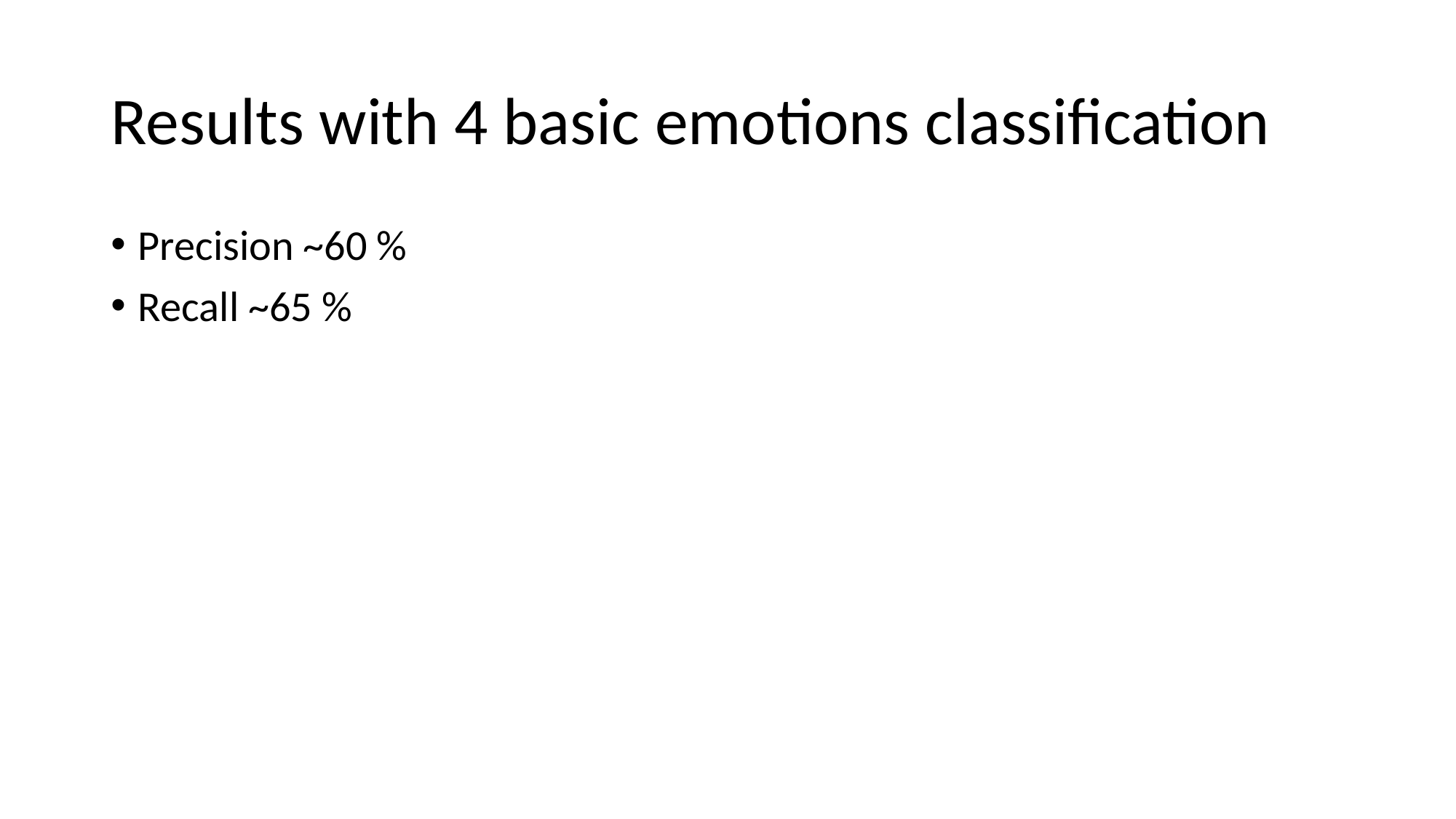

# Results with 4 basic emotions classification
Precision ~60 %
Recall ~65 %